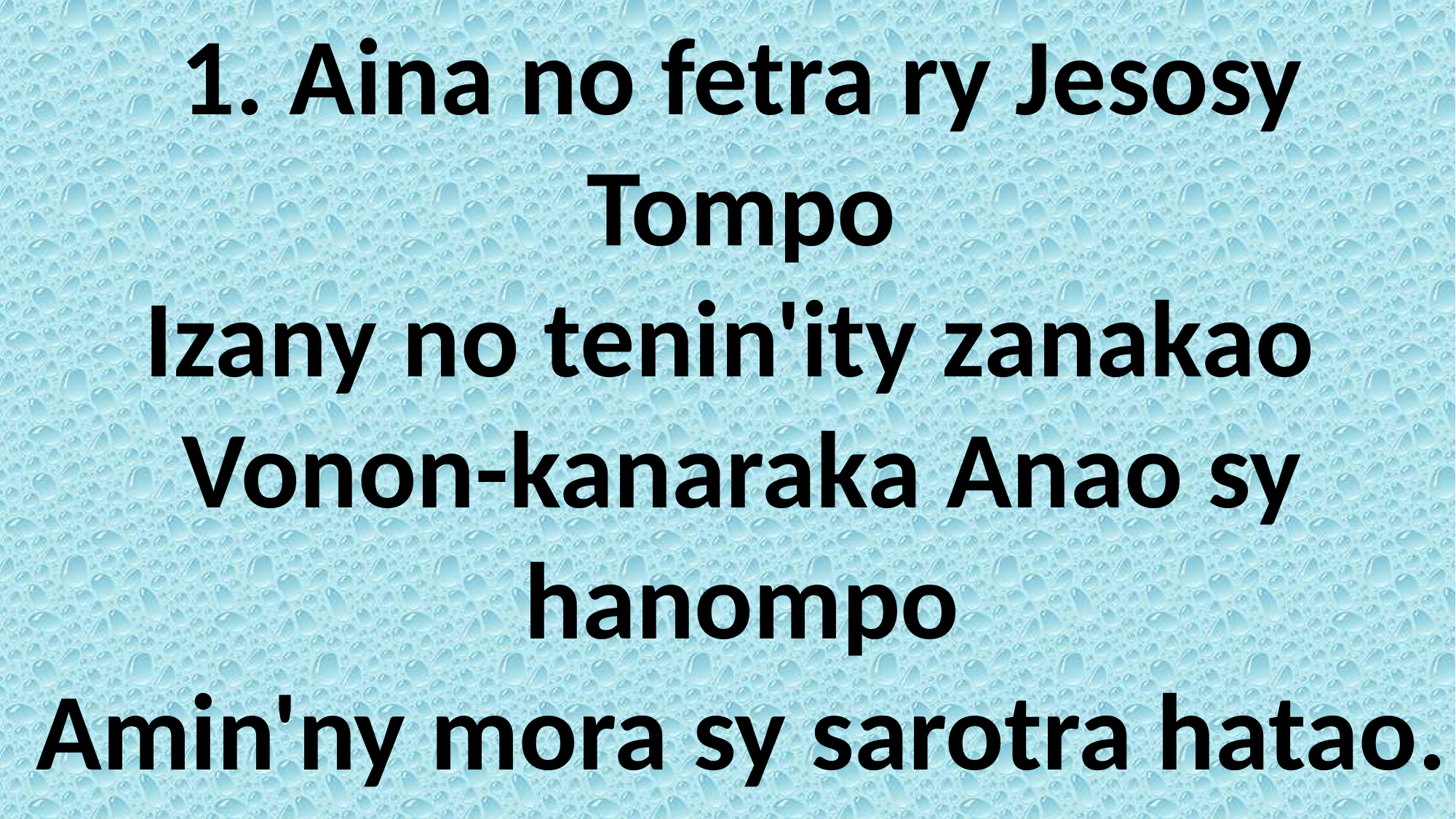

1. Aina no fetra ry Jesosy Tompo
Izany no tenin'ity zanakao
Vonon-kanaraka Anao sy hanompo
Amin'ny mora sy sarotra hatao. .